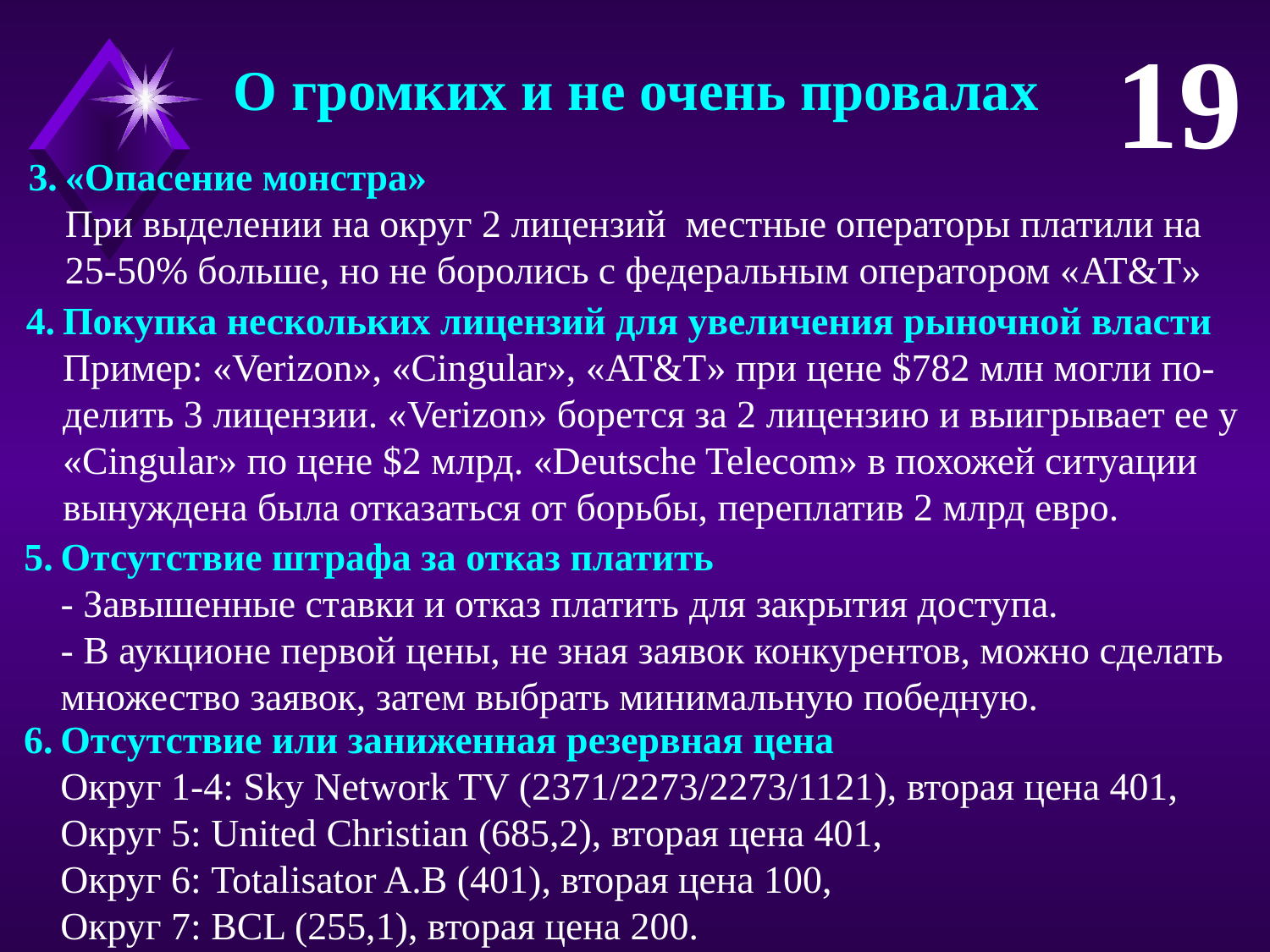

19
О громких и не очень провалах
«Опасение монстра»
При выделении на округ 2 лицензий  местные операторы платили на 25-50% больше, но не боролись с федеральным оператором «AT&T»
Покупка нескольких лицензий для увеличения рыночной власти
Пример: «Verizon», «Cingular», «AT&T» при цене $782 млн могли по-делить 3 лицензии. «Verizon» борется за 2 лицензию и выигрывает ее у «Cingular» по цене $2 млрд. «Deutsche Telecom» в похожей ситуации вынуждена была отказаться от борьбы, переплатив 2 млрд евро.
Отсутствие штрафа за отказ платить
- Завышенные ставки и отказ платить для закрытия доступа.
- В аукционе первой цены, не зная заявок конкурентов, можно сделать множество заявок, затем выбрать минимальную победную.
Отсутствие или заниженная резервная цена
Округ 1-4: Sky Network TV (2371/2273/2273/1121), вторая цена 401,
Округ 5: United Christian (685,2), вторая цена 401,
Округ 6: Totalisator A.B (401), вторая цена 100,
Округ 7: BCL (255,1), вторая цена 200.